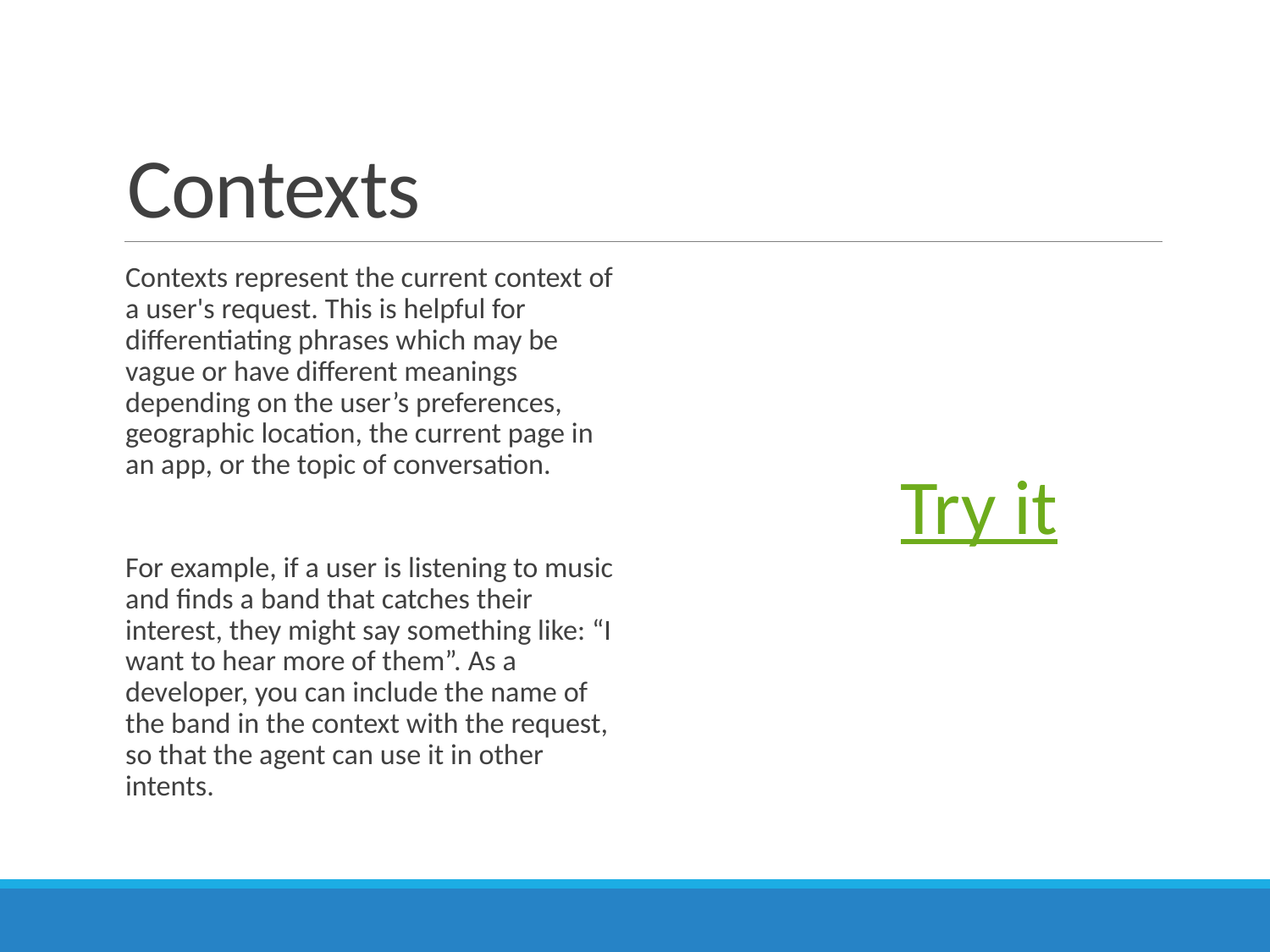

# Contexts
Contexts represent the current context of a user's request. This is helpful for differentiating phrases which may be vague or have different meanings depending on the user’s preferences, geographic location, the current page in an app, or the topic of conversation.

For example, if a user is listening to music and finds a band that catches their interest, they might say something like: “I want to hear more of them”. As a developer, you can include the name of the band in the context with the request, so that the agent can use it in other intents.
Try it